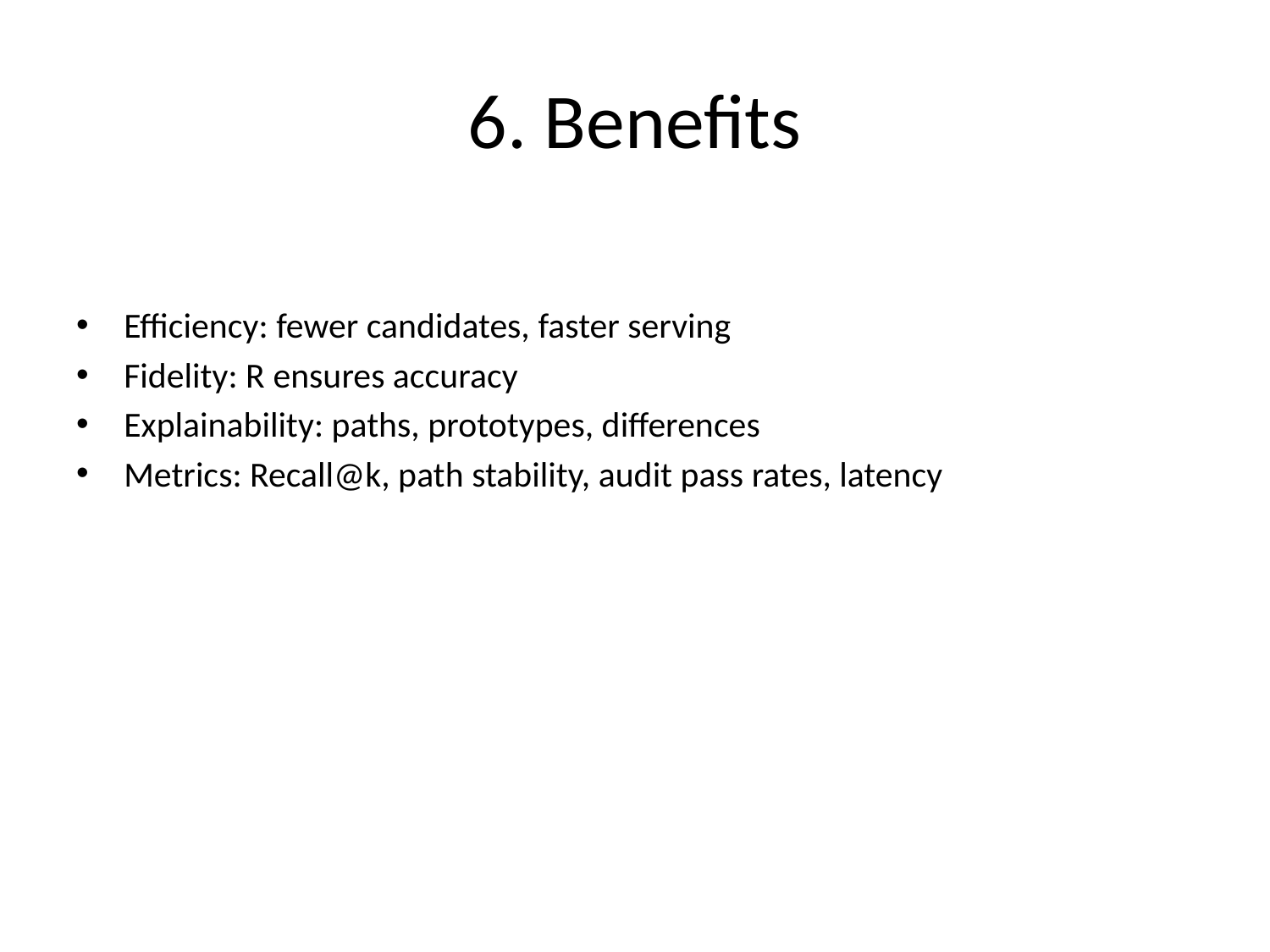

# 6. Benefits

Efficiency: fewer candidates, faster serving
Fidelity: R ensures accuracy
Explainability: paths, prototypes, differences
Metrics: Recall@k, path stability, audit pass rates, latency